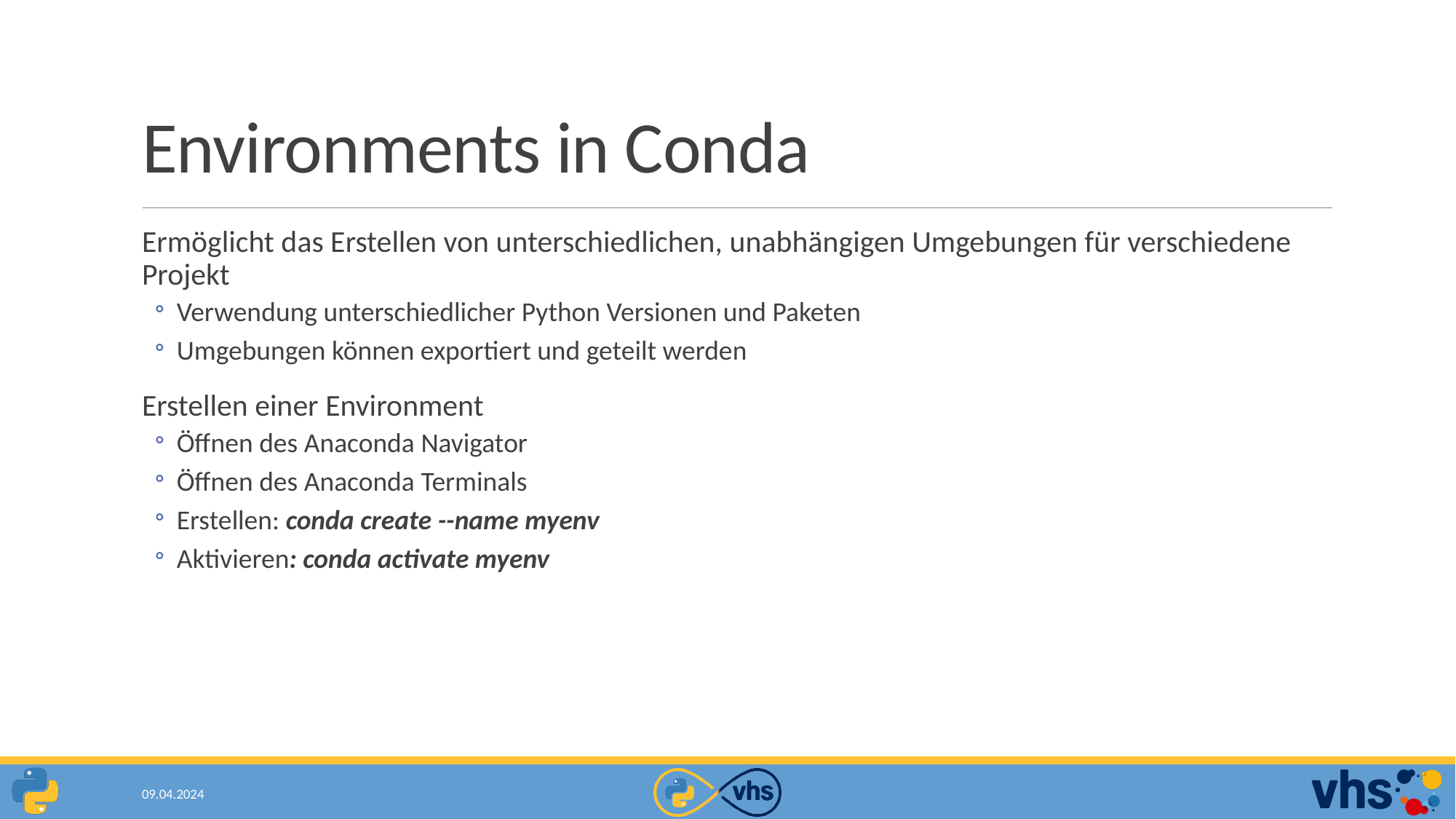

# Environments in Conda
Ermöglicht das Erstellen von unterschiedlichen, unabhängigen Umgebungen für verschiedene Projekt
Verwendung unterschiedlicher Python Versionen und Paketen
Umgebungen können exportiert und geteilt werden
Erstellen einer Environment
Öffnen des Anaconda Navigator
Öffnen des Anaconda Terminals
Erstellen: conda create --name myenv
Aktivieren: conda activate myenv

09.04.2024